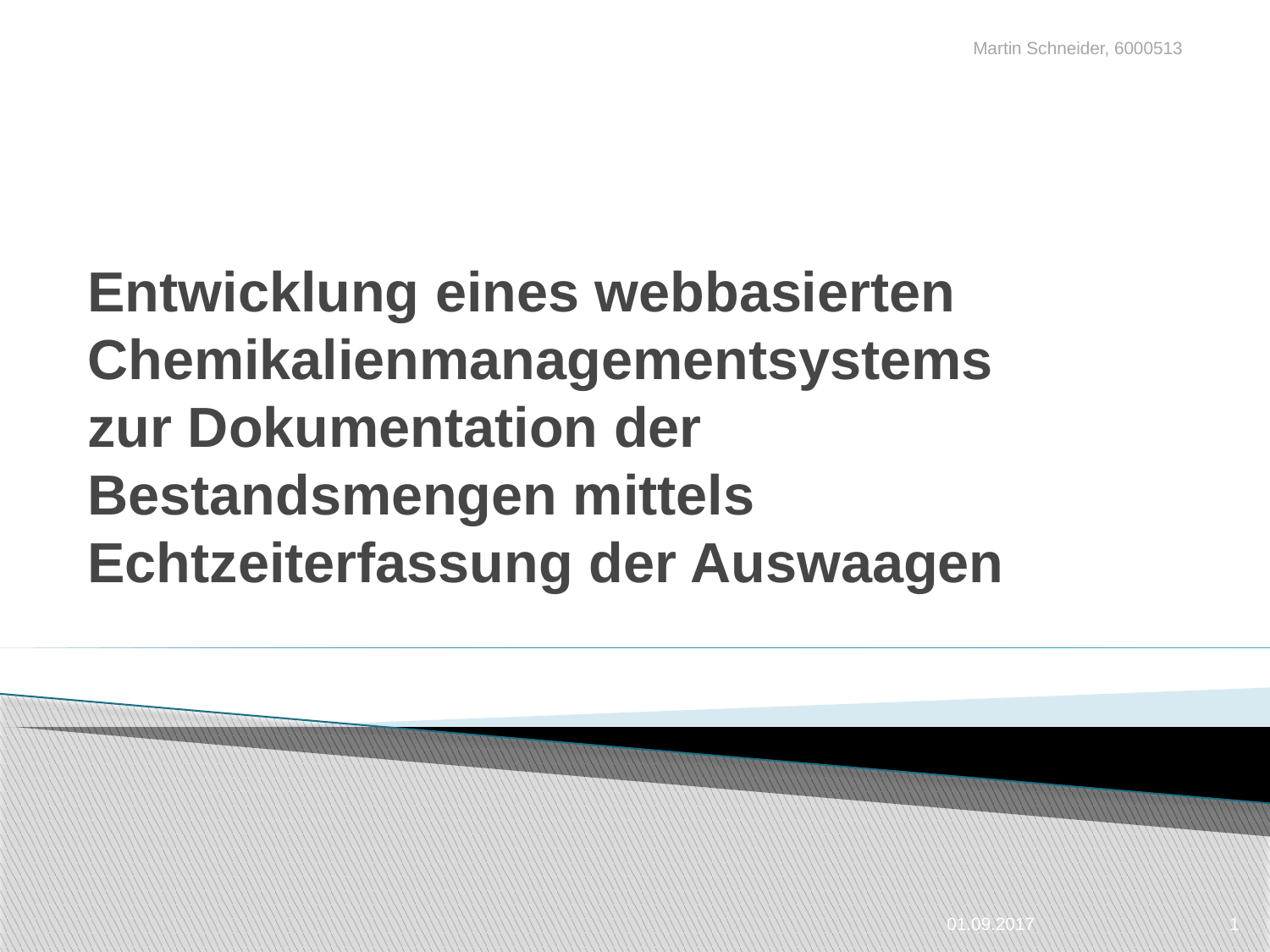

Martin Schneider, 6000513
# Entwicklung eines webbasierten Chemikalienmanagementsystems zur Dokumentation der Bestandsmengen mittels Echtzeiterfassung der Auswaagen
01.09.2017
1